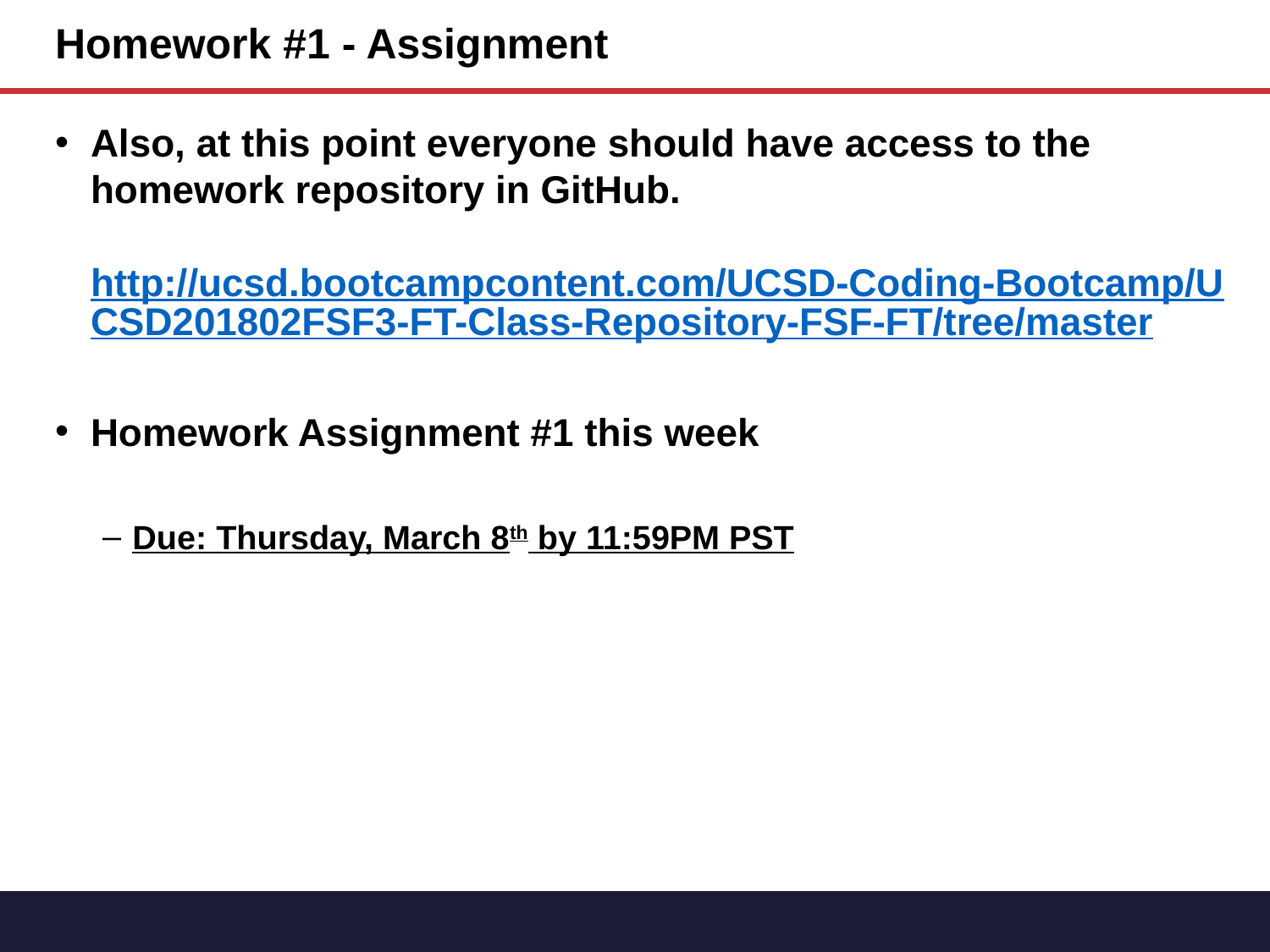

# Homework #1 - Assignment
Also, at this point everyone should have access to the homework repository in GitHub.
http://ucsd.bootcampcontent.com/UCSD-Coding-Bootcamp/UCSD201802FSF3-FT-Class-Repository-FSF-FT/tree/master

Homework Assignment #1 this week

Due: Thursday, March 8th by 11:59PM PST